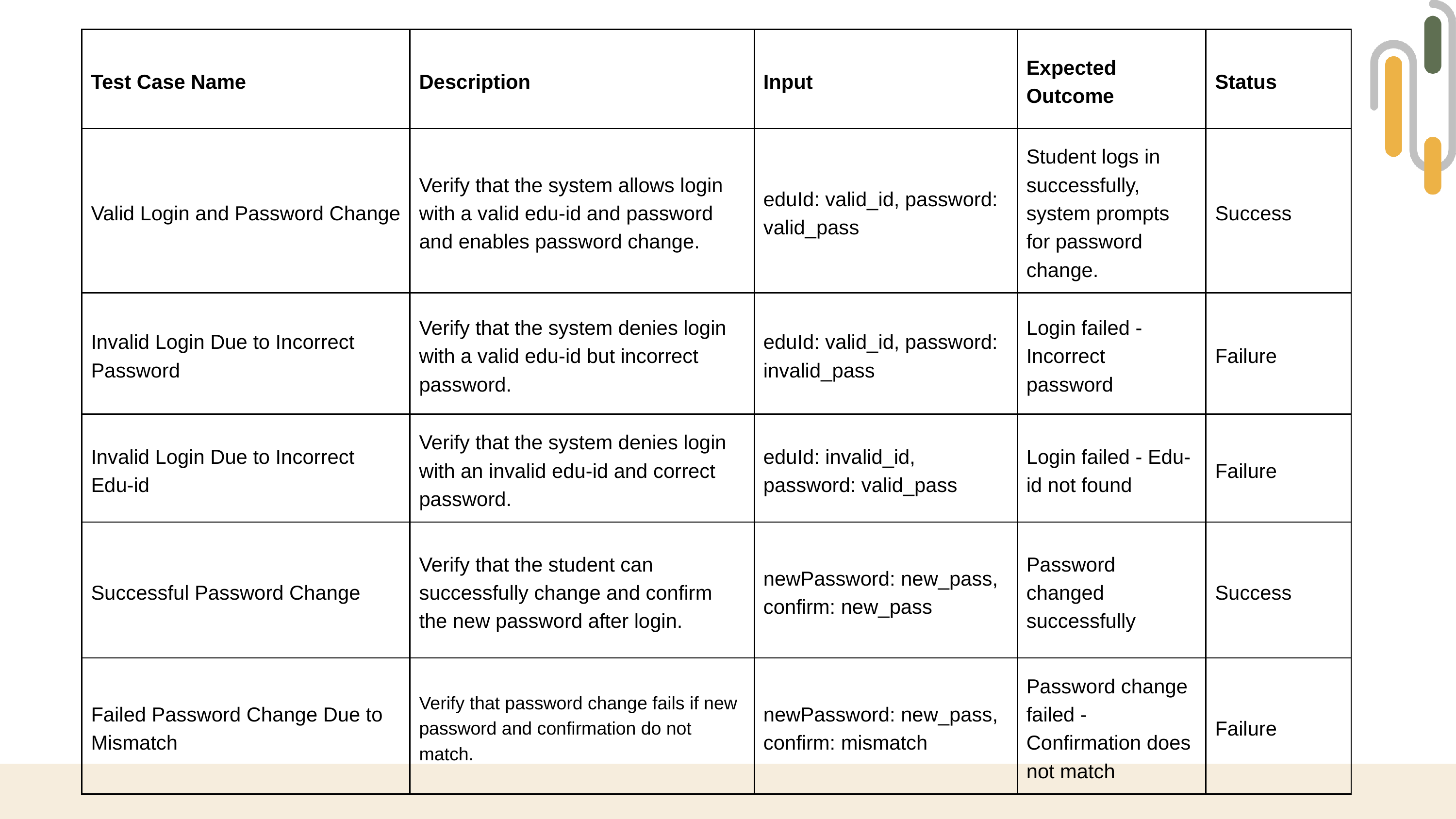

| Test Case Name | Description | Input | Expected Outcome | Status |
| --- | --- | --- | --- | --- |
| Valid Login and Password Change | Verify that the system allows login with a valid edu-id and password and enables password change. | eduId: valid\_id, password: valid\_pass | Student logs in successfully, system prompts for password change. | Success |
| Invalid Login Due to Incorrect Password | Verify that the system denies login with a valid edu-id but incorrect password. | eduId: valid\_id, password: invalid\_pass | Login failed - Incorrect password | Failure |
| Invalid Login Due to Incorrect Edu-id | Verify that the system denies login with an invalid edu-id and correct password. | eduId: invalid\_id, password: valid\_pass | Login failed - Edu-id not found | Failure |
| Successful Password Change | Verify that the student can successfully change and confirm the new password after login. | newPassword: new\_pass, confirm: new\_pass | Password changed successfully | Success |
| Failed Password Change Due to Mismatch | Verify that password change fails if new password and confirmation do not match. | newPassword: new\_pass, confirm: mismatch | Password change failed - Confirmation does not match | Failure |